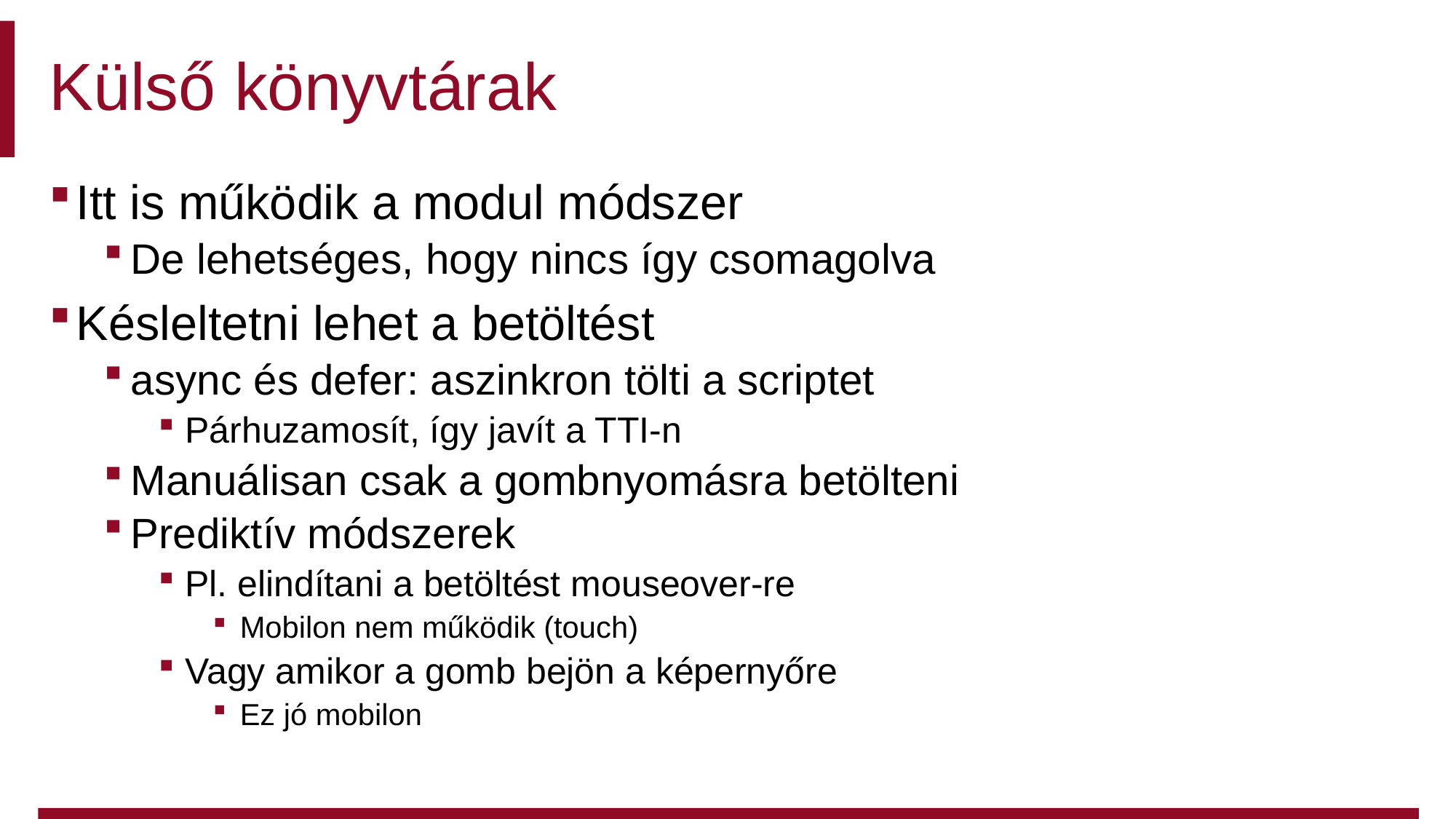

# Külső könyvtárak
Itt is működik a modul módszer
De lehetséges, hogy nincs így csomagolva
Késleltetni lehet a betöltést
async és defer: aszinkron tölti a scriptet
Párhuzamosít, így javít a TTI-n
Manuálisan csak a gombnyomásra betölteni
Prediktív módszerek
Pl. elindítani a betöltést mouseover-re
Mobilon nem működik (touch)
Vagy amikor a gomb bejön a képernyőre
Ez jó mobilon